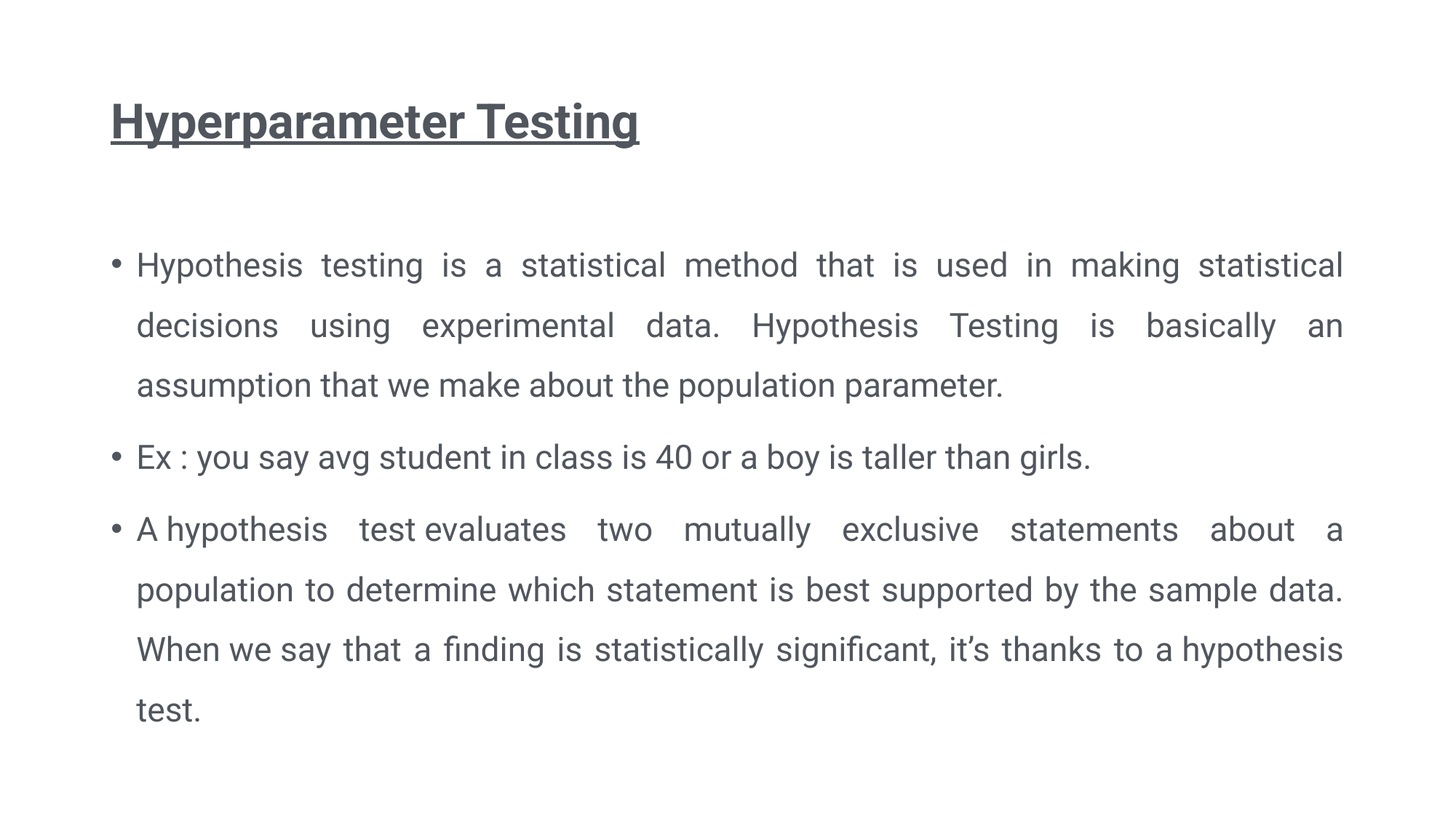

# Hyperparameter Testing
Hypothesis testing is a statistical method that is used in making statistical decisions using experimental data. Hypothesis Testing is basically an assumption that we make about the population parameter.
Ex : you say avg student in class is 40 or a boy is taller than girls.
A hypothesis test evaluates two mutually exclusive statements about a population to determine which statement is best supported by the sample data. When we say that a finding is statistically significant, it’s thanks to a hypothesis test.